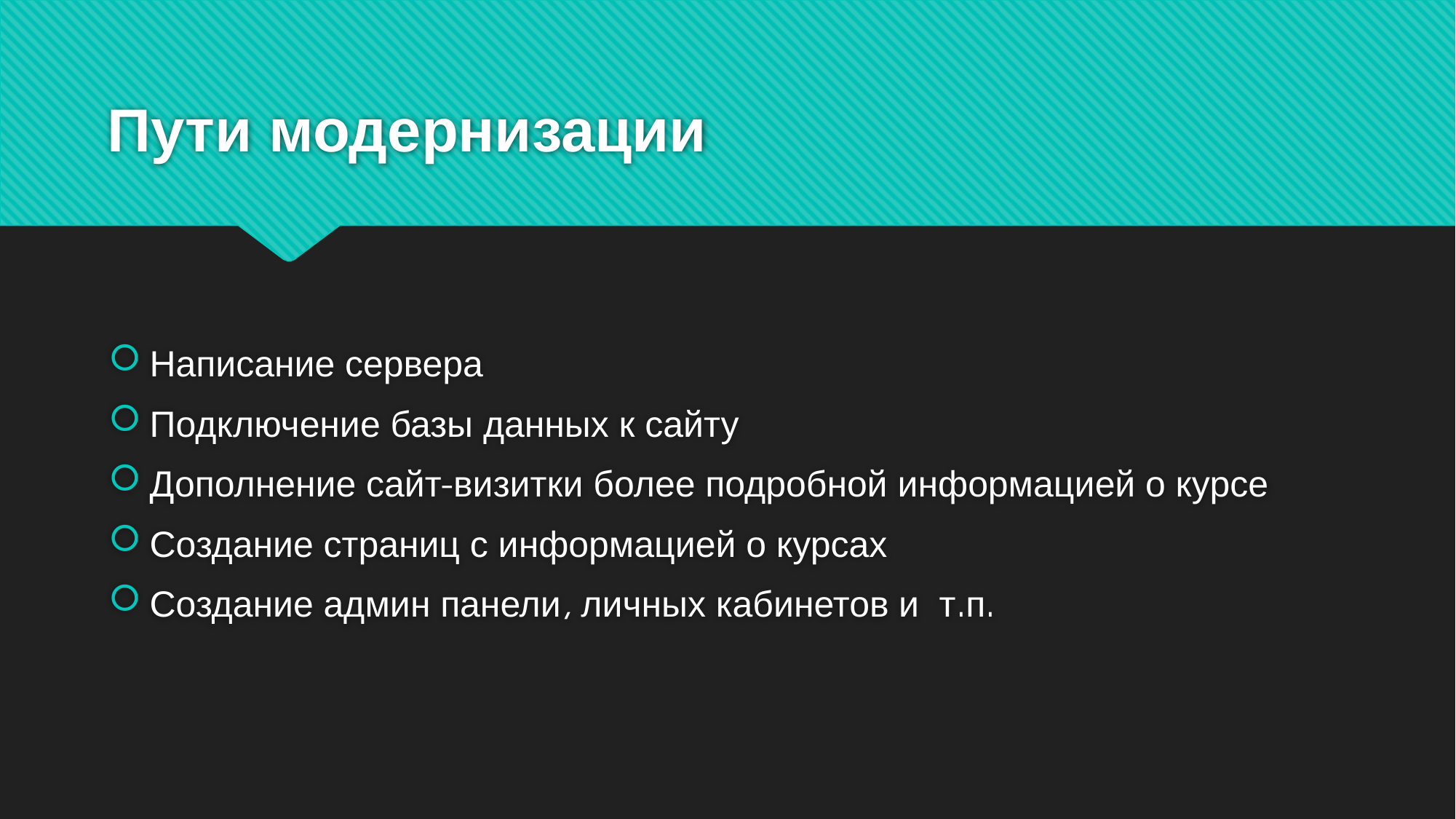

# Пути модернизации
Написание сервера
Подключение базы данных к сайту
Дополнение сайт-визитки более подробной информацией о курсе
Создание страниц с информацией о курсах
Создание админ панели, личных кабинетов и  т.п.